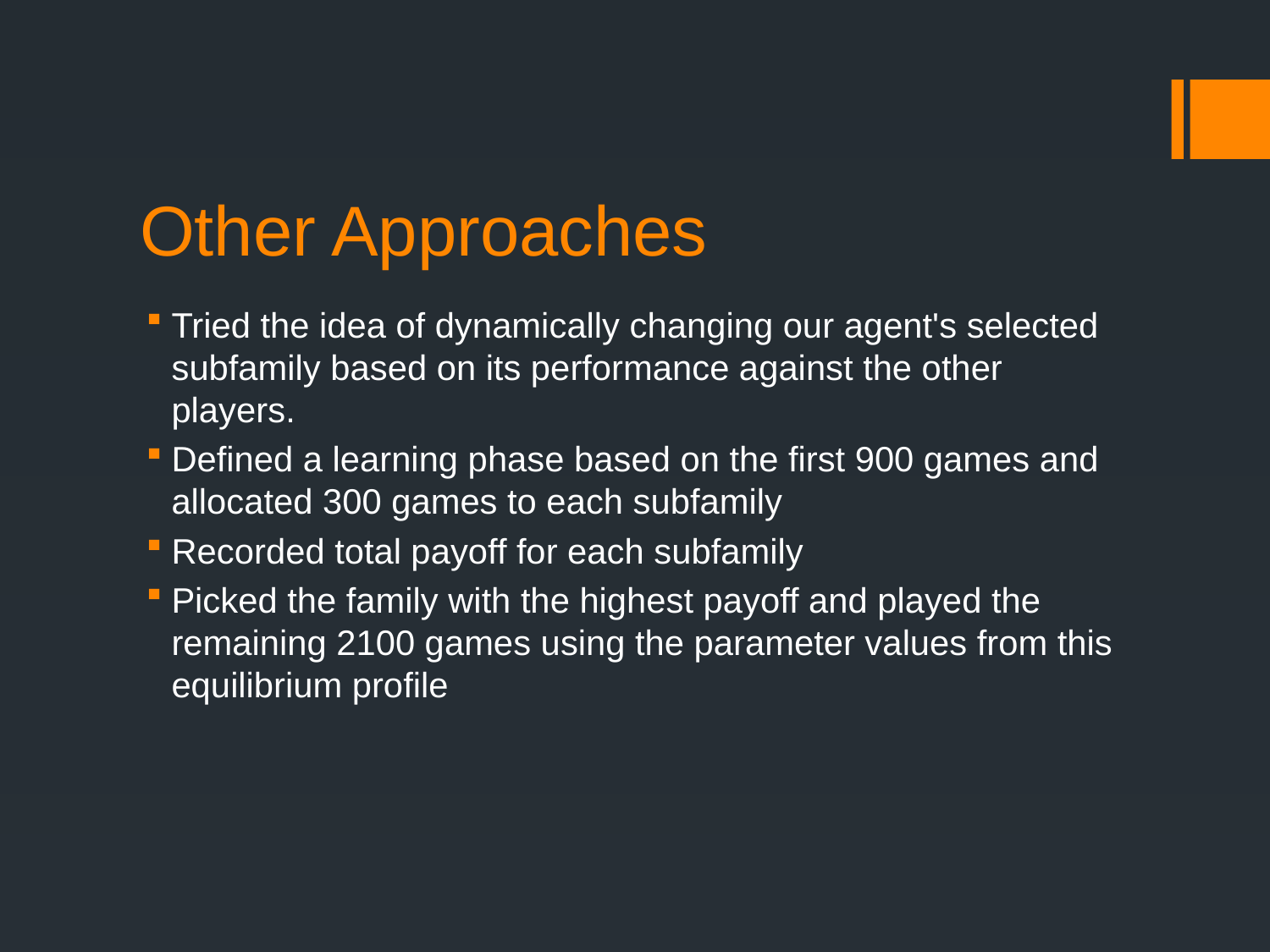

# Other Approaches
Tried the idea of dynamically changing our agent's selected subfamily based on its performance against the other players.
Defined a learning phase based on the first 900 games and allocated 300 games to each subfamily
Recorded total payoff for each subfamily
Picked the family with the highest payoff and played the remaining 2100 games using the parameter values from this equilibrium profile